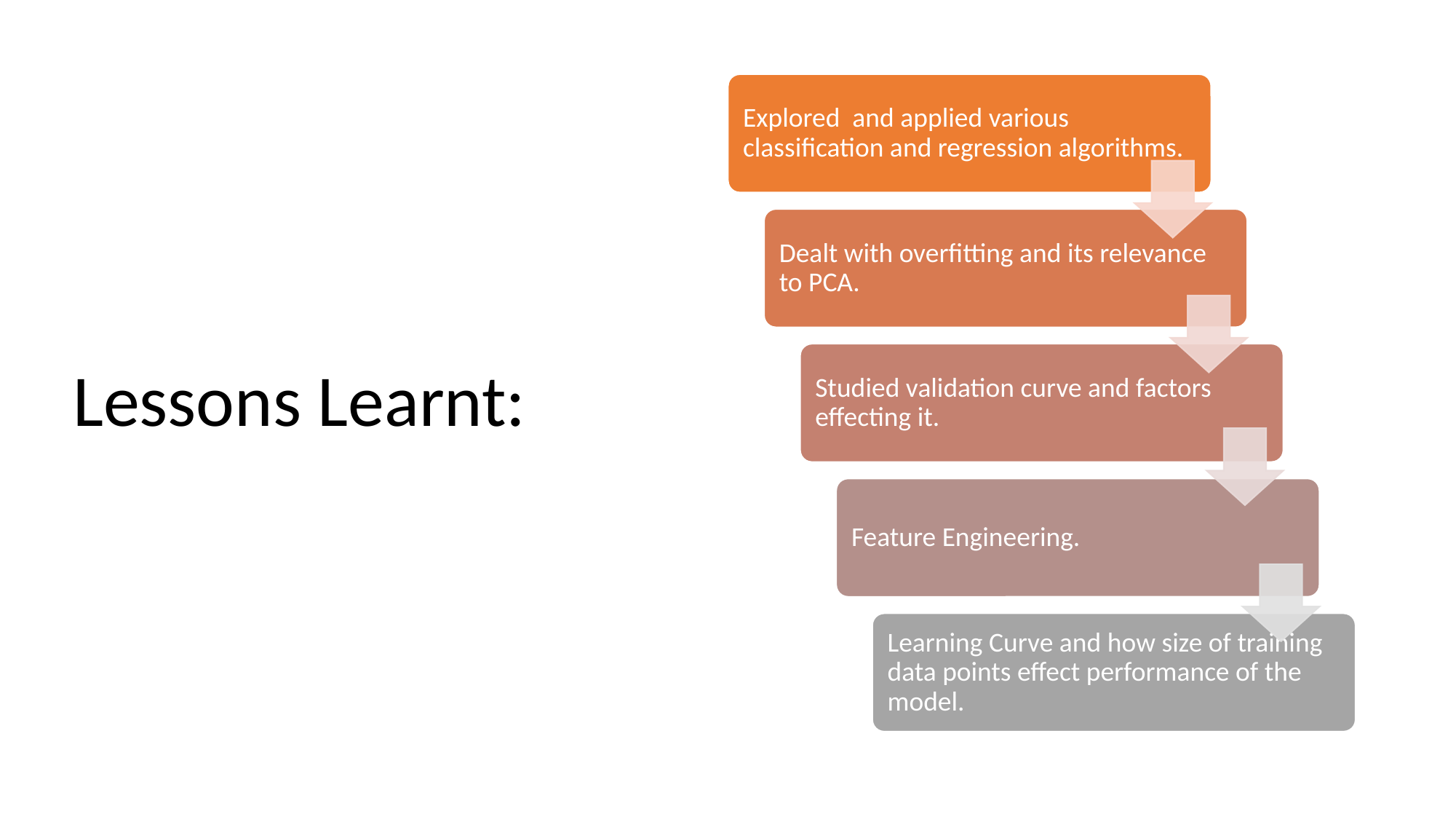

# Lessons Learnt:
Explored  and applied various classification and regression algorithms.
Dealt with overfitting and its relevance to PCA.
Studied validation curve and factors effecting it.
Feature Engineering.
Learning Curve and how size of training data points effect performance of the model.